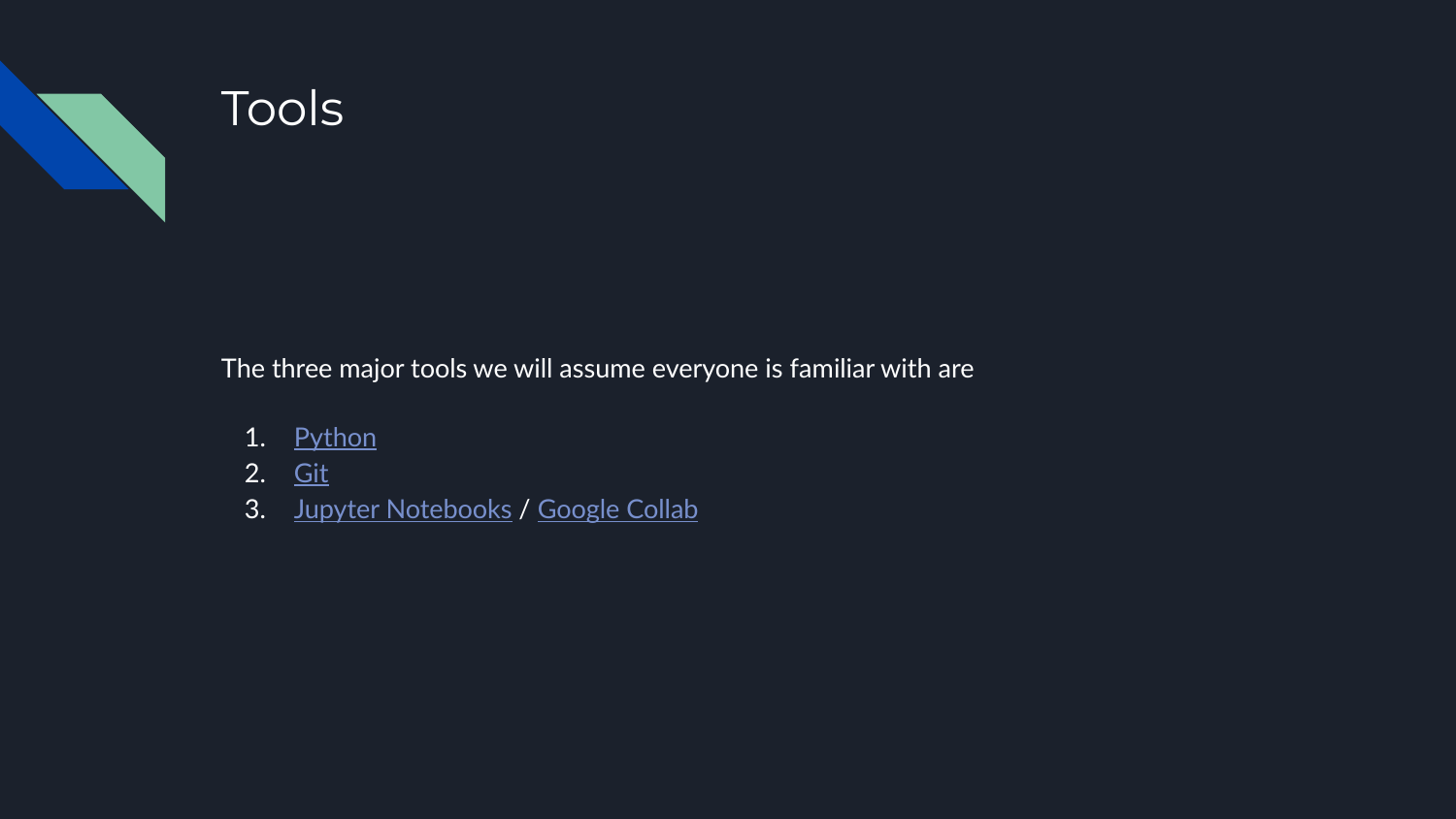

# Tools
The three major tools we will assume everyone is familiar with are
Python
Git
Jupyter Notebooks / Google Collab